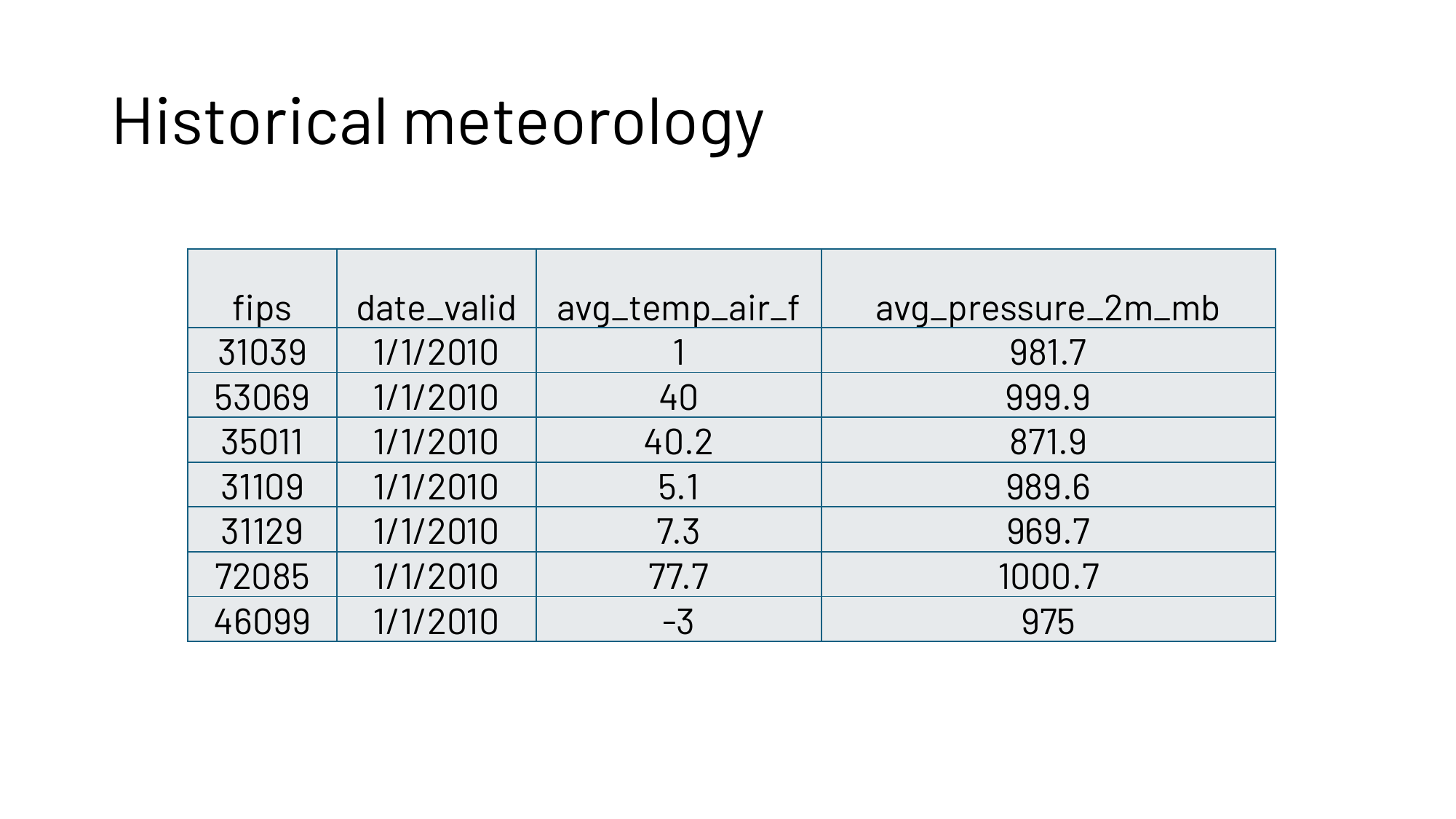

# Historical meteorology
| fips | date\_valid | avg\_temp\_air\_f | avg\_pressure\_2m\_mb |
| --- | --- | --- | --- |
| 31039 | 1/1/2010 | 1 | 981.7 |
| 53069 | 1/1/2010 | 40 | 999.9 |
| 35011 | 1/1/2010 | 40.2 | 871.9 |
| 31109 | 1/1/2010 | 5.1 | 989.6 |
| 31129 | 1/1/2010 | 7.3 | 969.7 |
| 72085 | 1/1/2010 | 77.7 | 1000.7 |
| 46099 | 1/1/2010 | -3 | 975 |